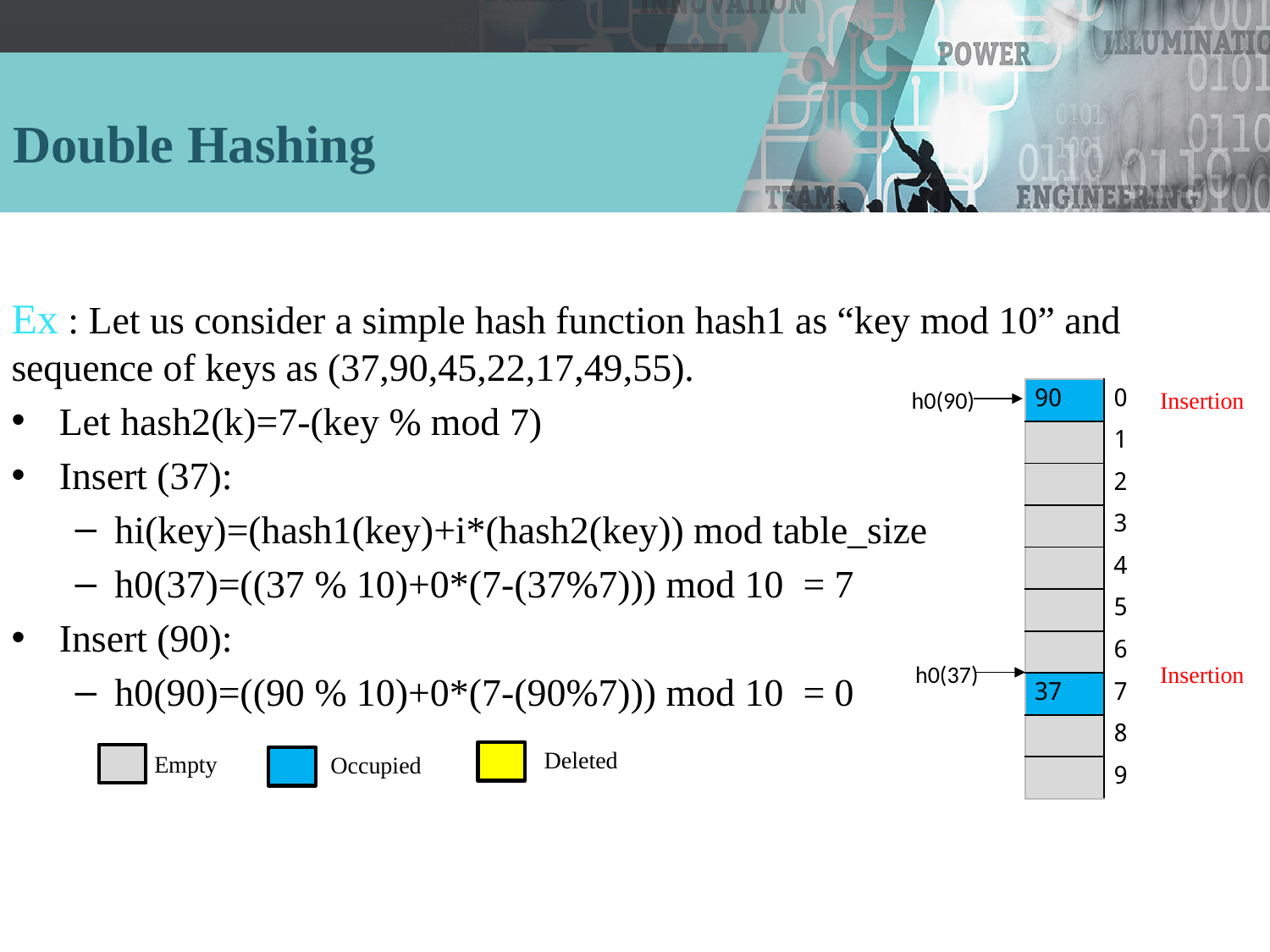

# Double Hashing
Ex : Let us consider a simple hash function hash1 as “key mod 10” and sequence of keys as (37,90,45,22,17,49,55).
Let hash2(k)=7-(key % mod 7)
Insert (37):
hi(key)=(hash1(key)+i*(hash2(key)) mod table_size
h0(37)=((37 % 10)+0*(7-(37%7))) mod 10  = 7
Insert (90):
h0(90)=((90 % 10)+0*(7-(90%7))) mod 10  = 0

h0(90)
| 90 | 0 |
| --- | --- |
|  | 1 |
|  | 2 |
|  | 3 |
|  | 4 |
|  | 5 |
|  | 6 |
| 37 | 7 |
|  | 8 |
|  | 9 |
Insertion
h0(37)
Insertion
Deleted

Empty
Occupied